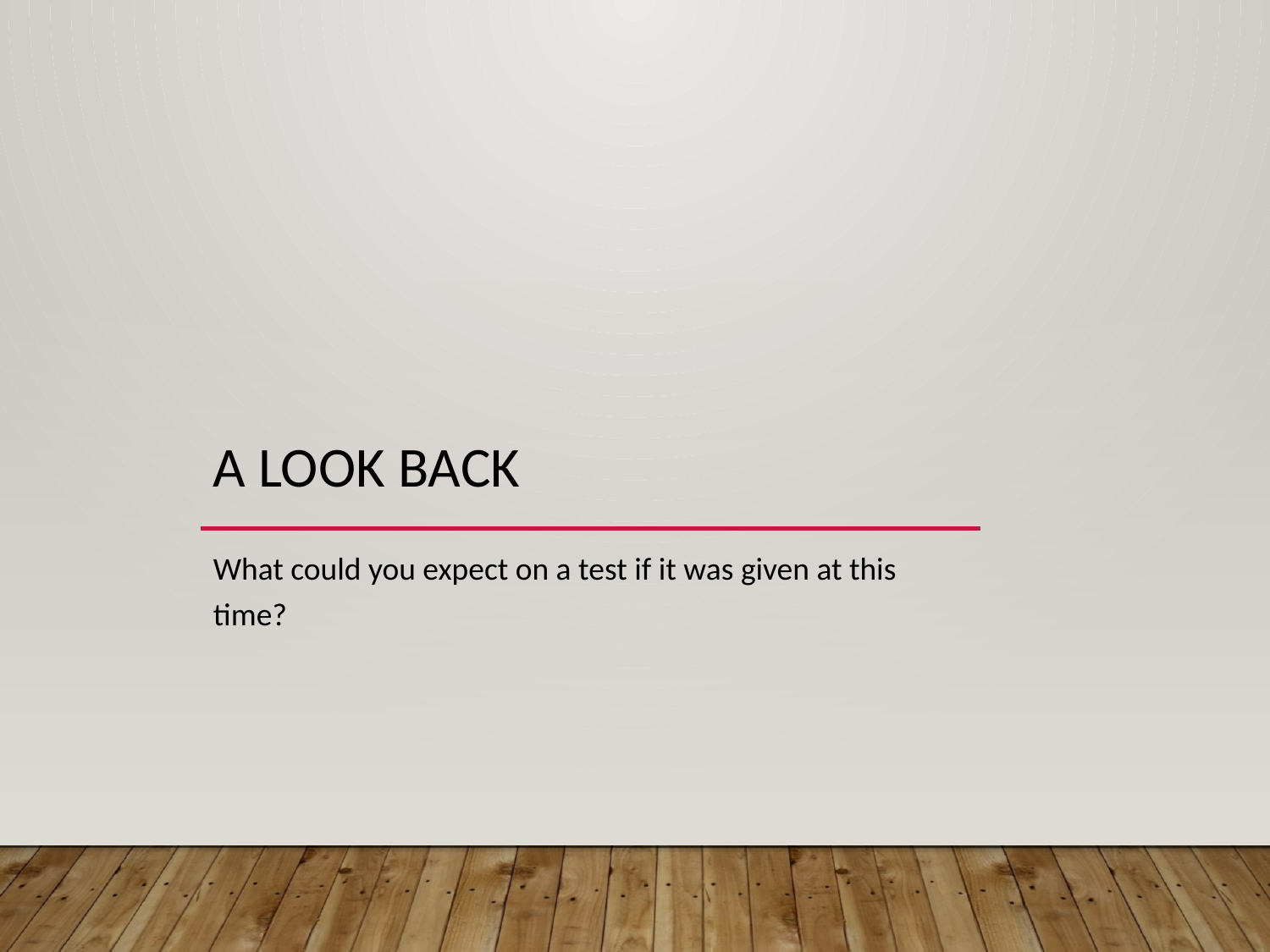

# A Look Back
What could you expect on a test if it was given at this time?